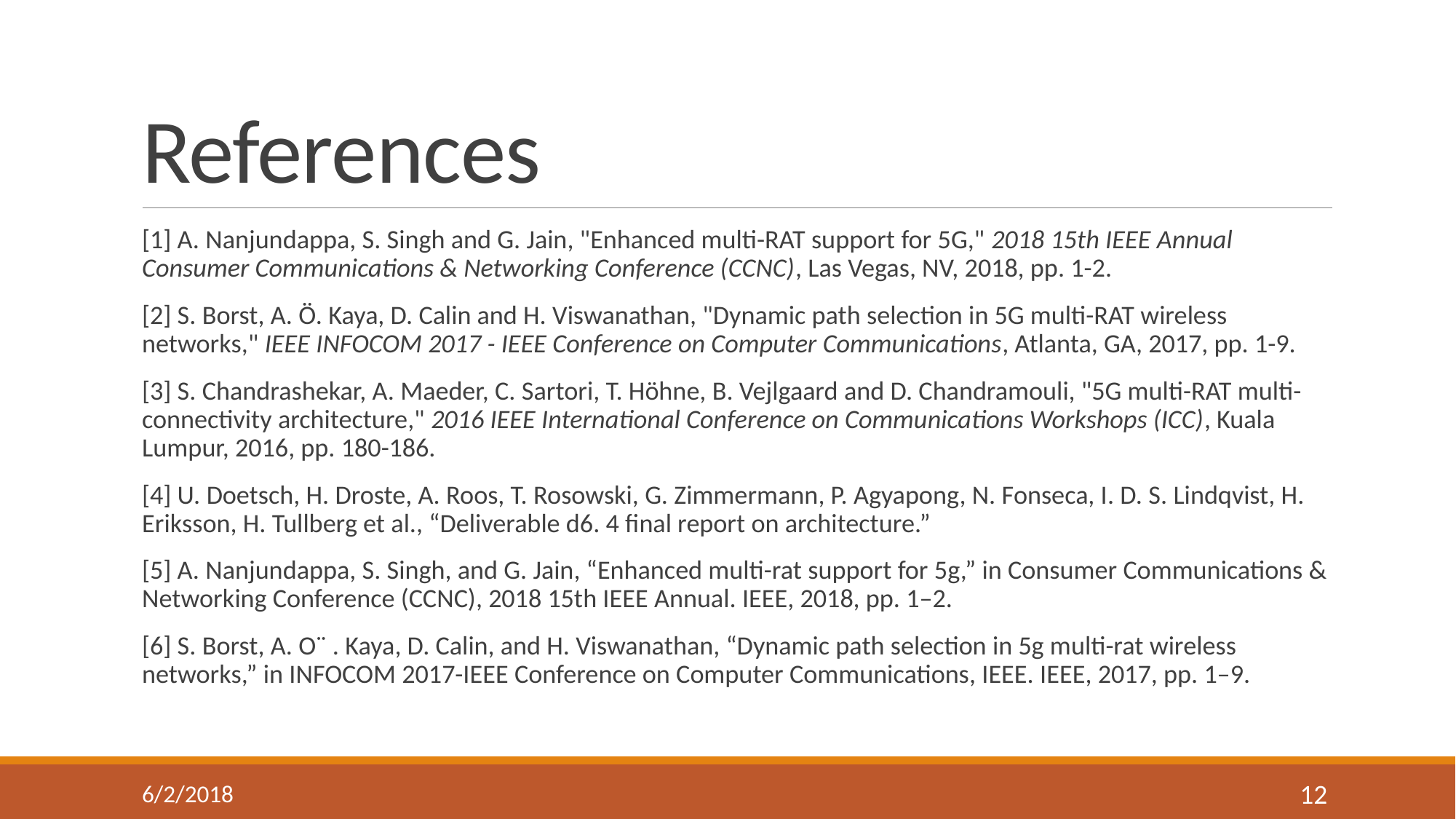

# References
[1] A. Nanjundappa, S. Singh and G. Jain, "Enhanced multi-RAT support for 5G," 2018 15th IEEE Annual Consumer Communications & Networking Conference (CCNC), Las Vegas, NV, 2018, pp. 1-2.
[2] S. Borst, A. Ö. Kaya, D. Calin and H. Viswanathan, "Dynamic path selection in 5G multi-RAT wireless networks," IEEE INFOCOM 2017 - IEEE Conference on Computer Communications, Atlanta, GA, 2017, pp. 1-9.
[3] S. Chandrashekar, A. Maeder, C. Sartori, T. Höhne, B. Vejlgaard and D. Chandramouli, "5G multi-RAT multi-connectivity architecture," 2016 IEEE International Conference on Communications Workshops (ICC), Kuala Lumpur, 2016, pp. 180-186.
[4] U. Doetsch, H. Droste, A. Roos, T. Rosowski, G. Zimmermann, P. Agyapong, N. Fonseca, I. D. S. Lindqvist, H. Eriksson, H. Tullberg et al., “Deliverable d6. 4 final report on architecture.”
[5] A. Nanjundappa, S. Singh, and G. Jain, “Enhanced multi-rat support for 5g,” in Consumer Communications & Networking Conference (CCNC), 2018 15th IEEE Annual. IEEE, 2018, pp. 1–2.
[6] S. Borst, A. O¨ . Kaya, D. Calin, and H. Viswanathan, “Dynamic path selection in 5g multi-rat wireless networks,” in INFOCOM 2017-IEEE Conference on Computer Communications, IEEE. IEEE, 2017, pp. 1–9.
6/2/2018
12